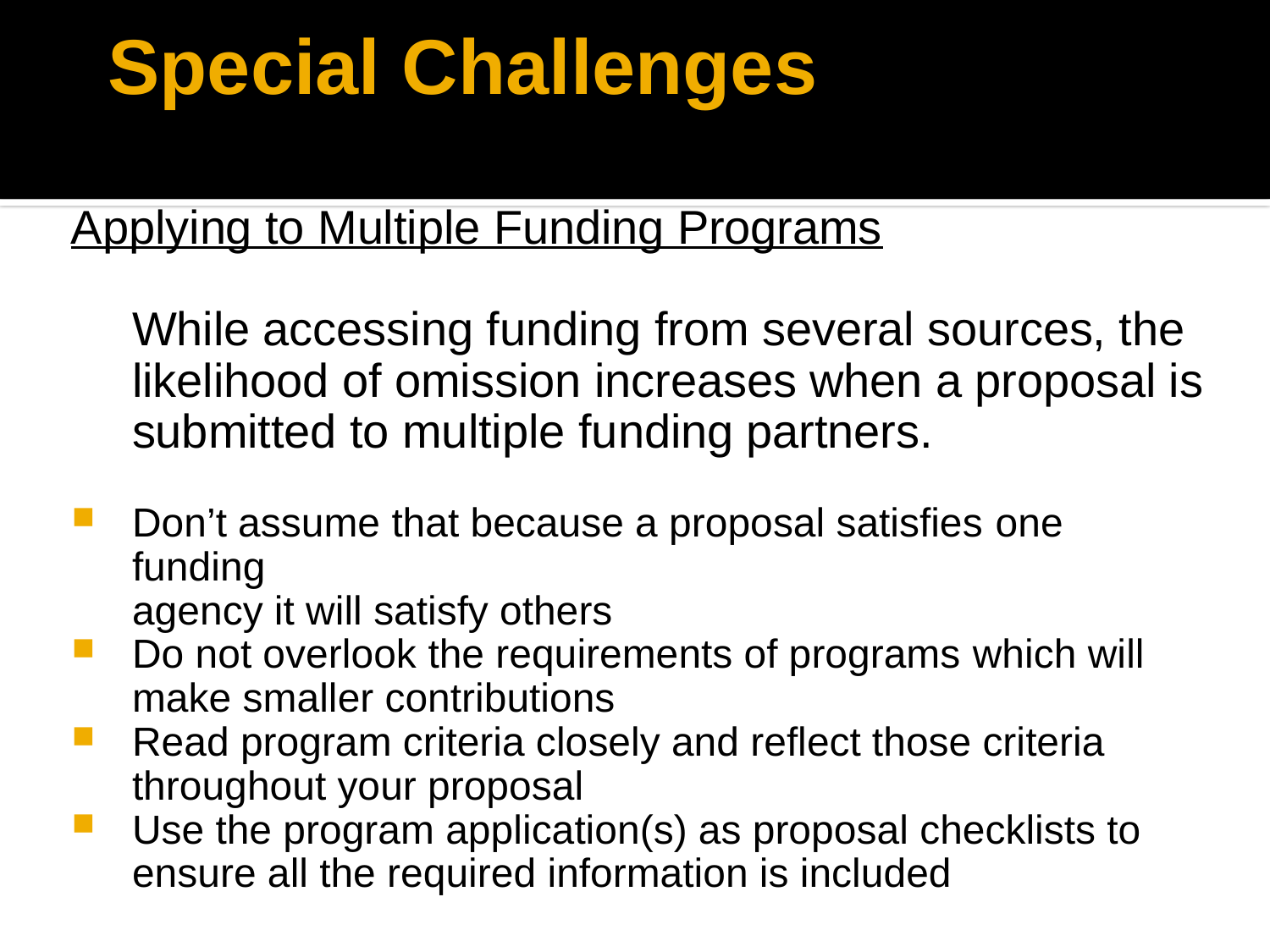

# Special Challenges
Applying to Multiple Funding Programs
While accessing funding from several sources, the likelihood of omission increases when a proposal is submitted to multiple funding partners.

Don’t assume that because a proposal satisfies one funding
agency it will satisfy others
Do not overlook the requirements of programs which will
make smaller contributions
Read program criteria closely and reflect those criteria
throughout your proposal
Use the program application(s) as proposal checklists to
ensure all the required information is included